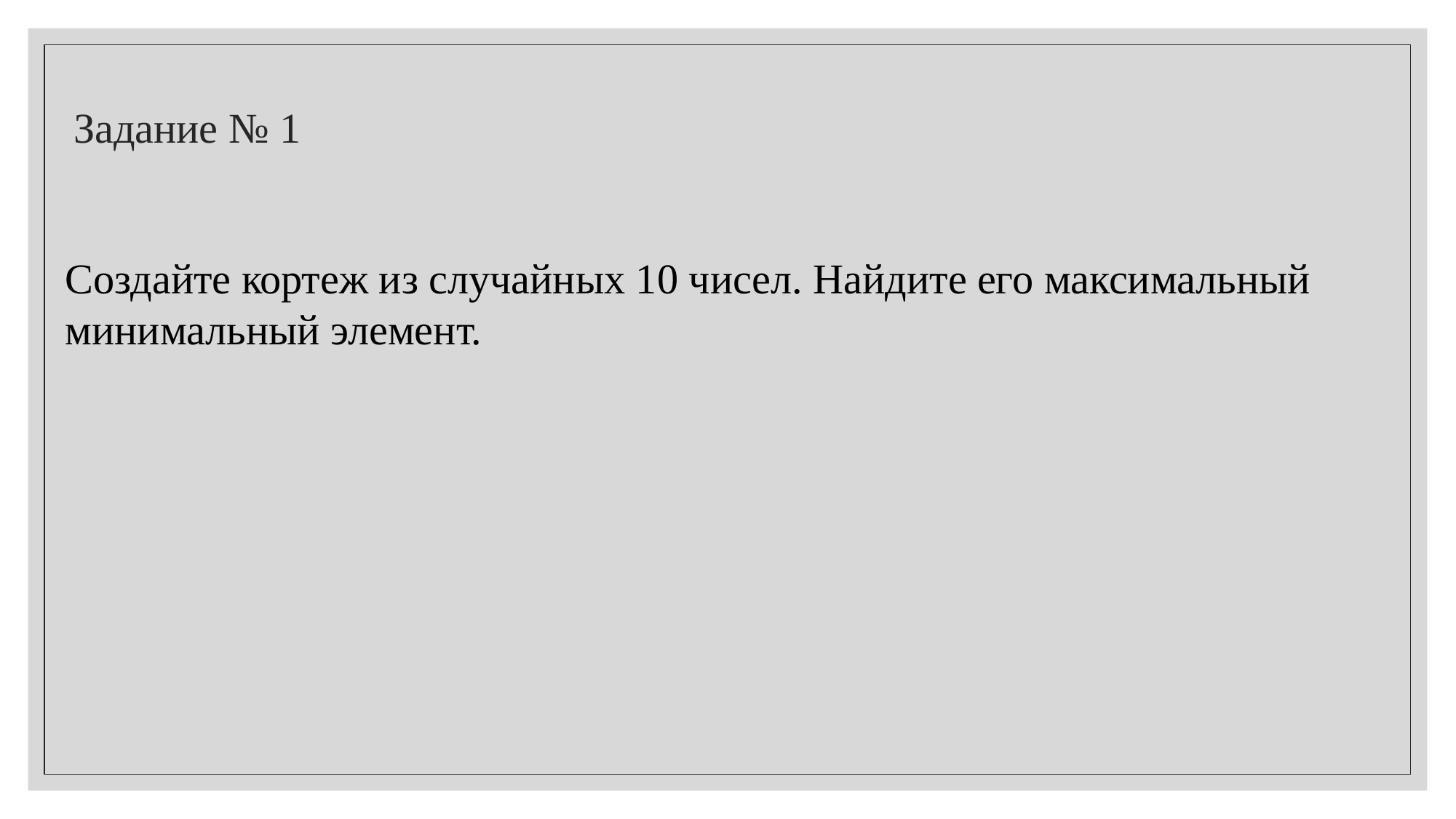

# Задание № 1
Создайте кортеж из случайных 10 чисел. Найдите его максимальный минимальный элемент.